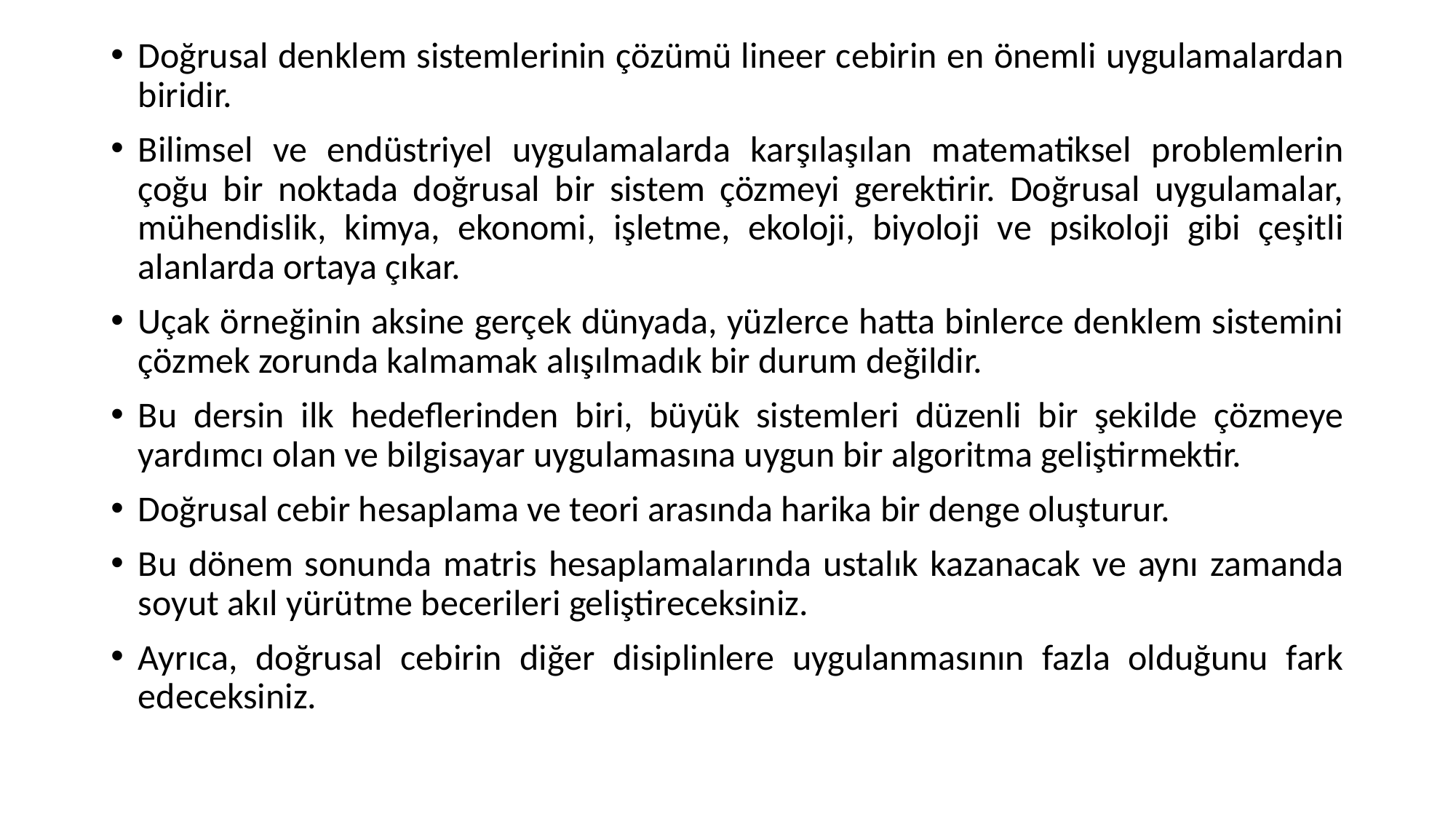

Doğrusal denklem sistemlerinin çözümü lineer cebirin en önemli uygulamalardan biridir.
Bilimsel ve endüstriyel uygulamalarda karşılaşılan matematiksel problemlerin çoğu bir noktada doğrusal bir sistem çözmeyi gerektirir. Doğrusal uygulamalar, mühendislik, kimya, ekonomi, işletme, ekoloji, biyoloji ve psikoloji gibi çeşitli alanlarda ortaya çıkar.
Uçak örneğinin aksine gerçek dünyada, yüzlerce hatta binlerce denklem sistemini çözmek zorunda kalmamak alışılmadık bir durum değildir.
Bu dersin ilk hedeflerinden biri, büyük sistemleri düzenli bir şekilde çözmeye yardımcı olan ve bilgisayar uygulamasına uygun bir algoritma geliştirmektir.
Doğrusal cebir hesaplama ve teori arasında harika bir denge oluşturur.
Bu dönem sonunda matris hesaplamalarında ustalık kazanacak ve aynı zamanda soyut akıl yürütme becerileri geliştireceksiniz.
Ayrıca, doğrusal cebirin diğer disiplinlere uygulanmasının fazla olduğunu fark edeceksiniz.